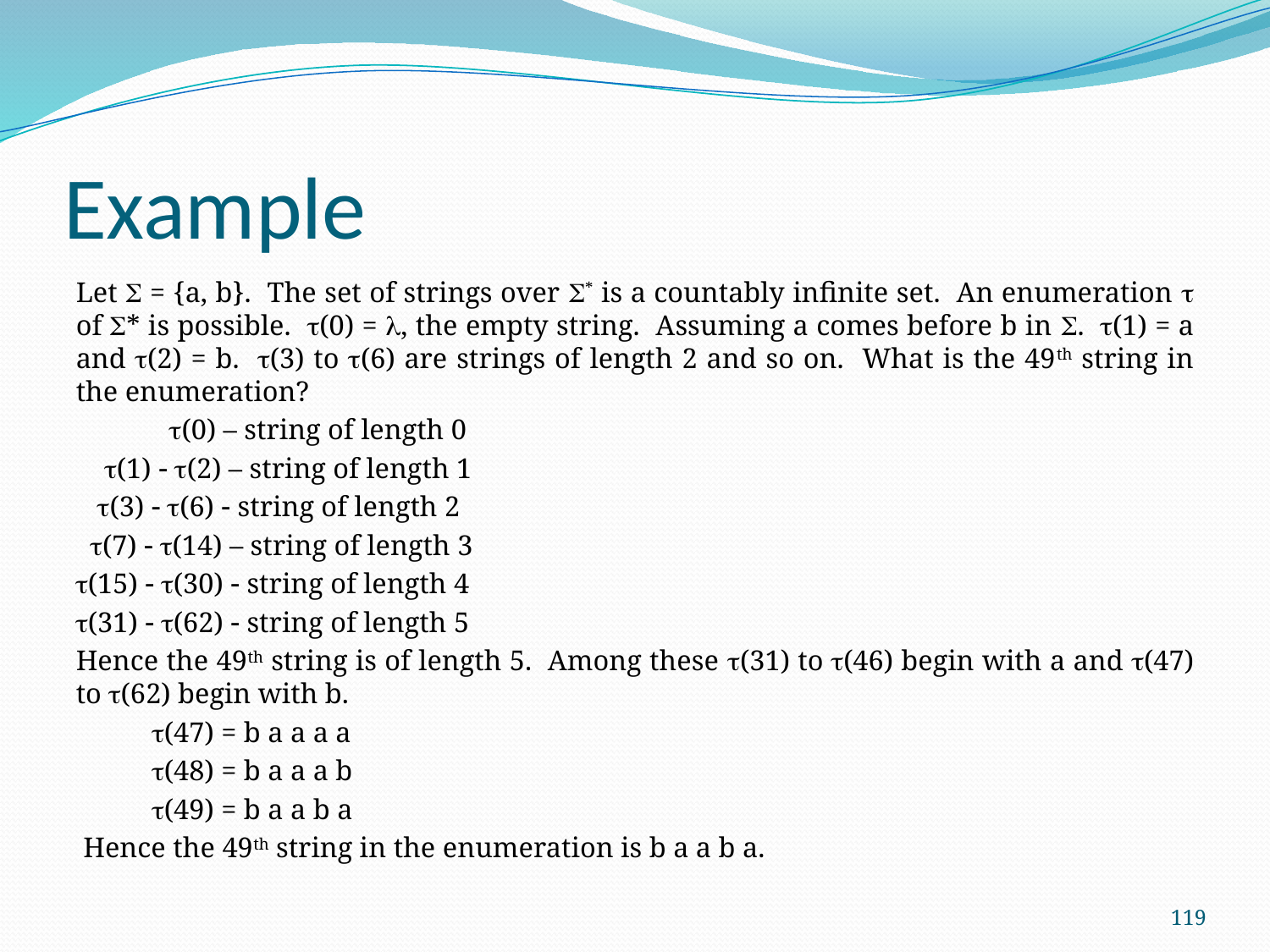

# Example
Let Σ = {a, b}.  The set of strings over Σ* is a countably infinite set.  An enumeration τ of Σ* is possible.  τ(0) = λ, the empty string.  Assuming a comes before b in Σ.  τ(1) = a and τ(2) = b.  τ(3) to τ(6) are strings of length 2 and so on.  What is the 49th string in the enumeration?
             τ(0) – string of length 0
    τ(1) − τ(2) – string of length 1
   τ(3) − τ(6) − string of length 2
  τ(7) − τ(14) – string of length 3
τ(15) − τ(30) − string of length 4
τ(31) − τ(62) − string of length 5
Hence the 49th string is of length 5.  Among these τ(31) to τ(46) begin with a and τ(47) to τ(62) begin with b.
	τ(47) = b a a a a
	τ(48) = b a a a b
	τ(49) = b a a b a
 Hence the 49th string in the enumeration is b a a b a.
119